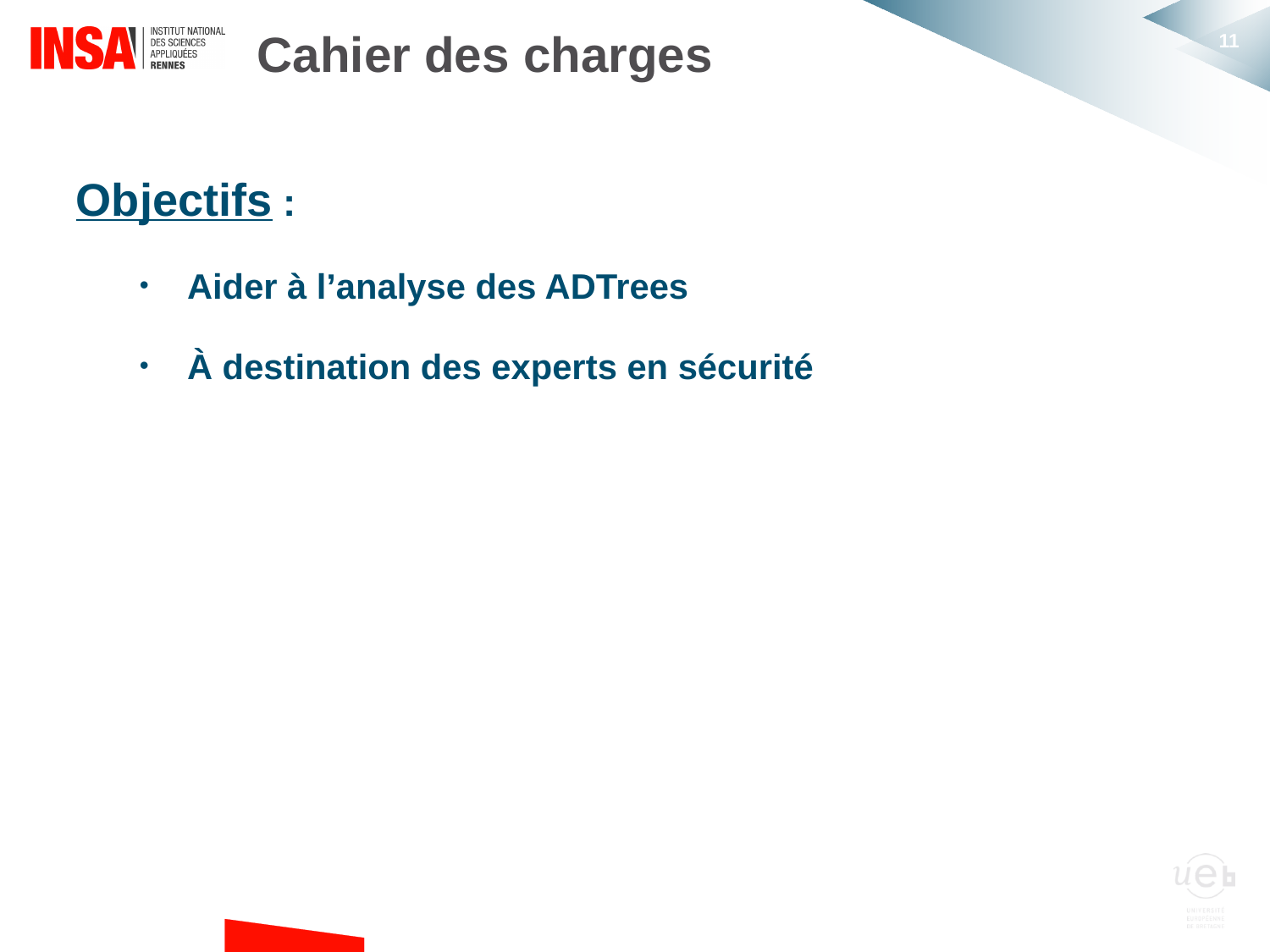

Cahier des charges

Objectifs :

Aider à l’analyse des ADTrees

À destination des experts en sécurité